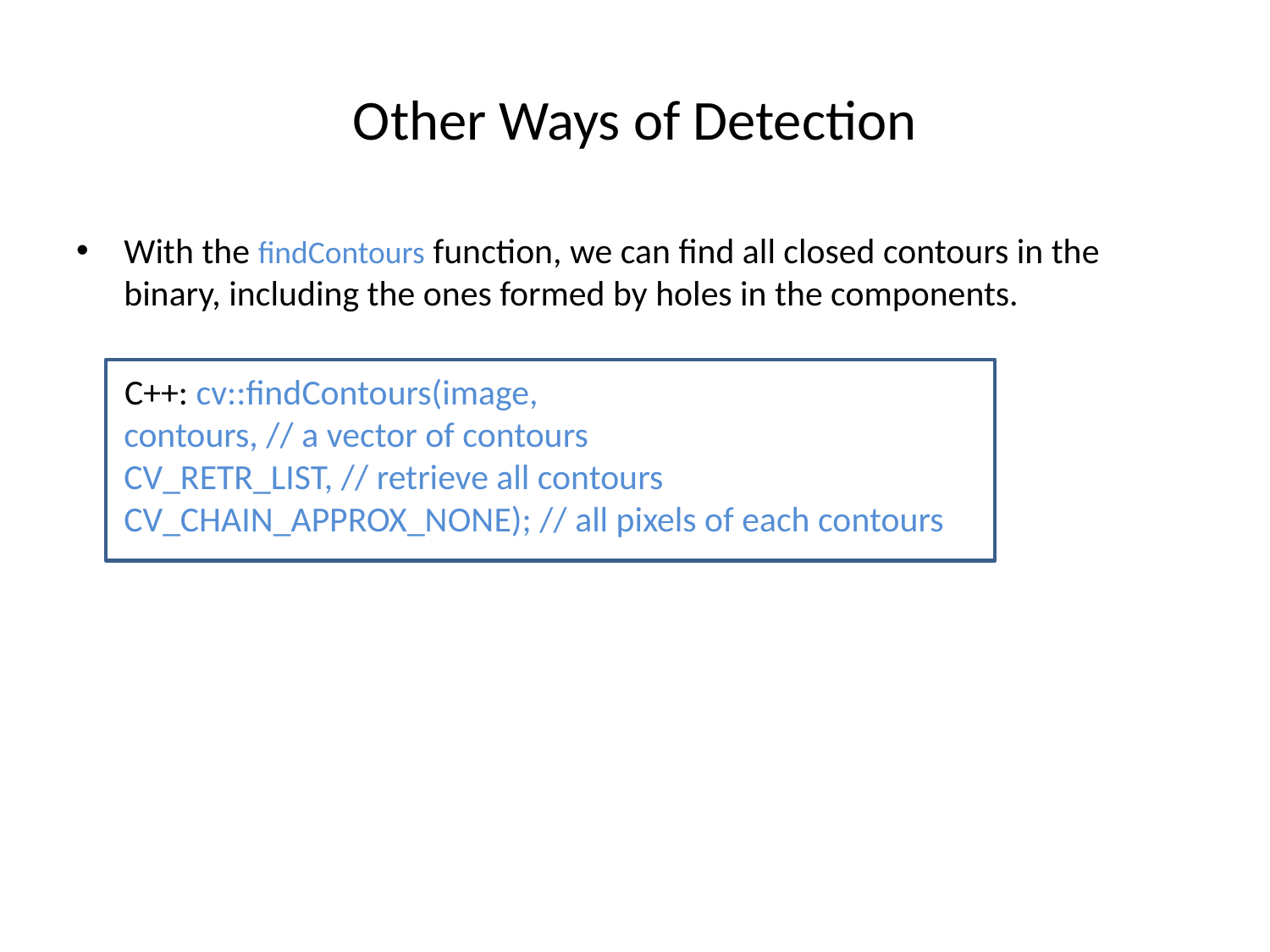

# Other Ways of Detection
With the findContours function, we can find all closed contours in the binary, including the ones formed by holes in the components.

      C++: cv::findContours(image,
contours, // a vector of contours
CV_RETR_LIST, // retrieve all contours
CV_CHAIN_APPROX_NONE); // all pixels of each contours